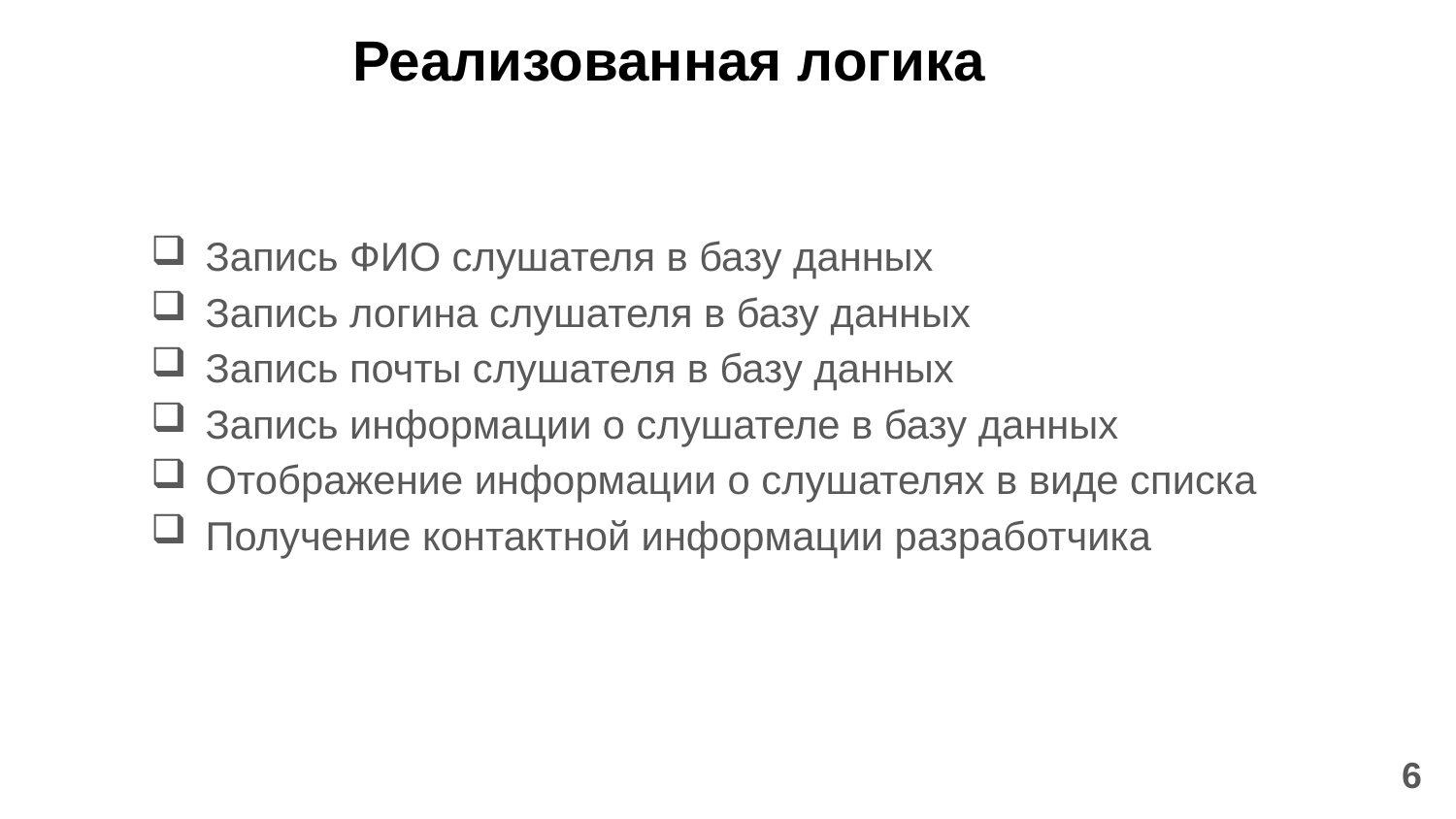

# Реализованная логика
Запись ФИО слушателя в базу данных
Запись логина слушателя в базу данных
Запись почты слушателя в базу данных
Запись информации о слушателе в базу данных
Отображение информации о слушателях в виде списка
Получение контактной информации разработчика

6